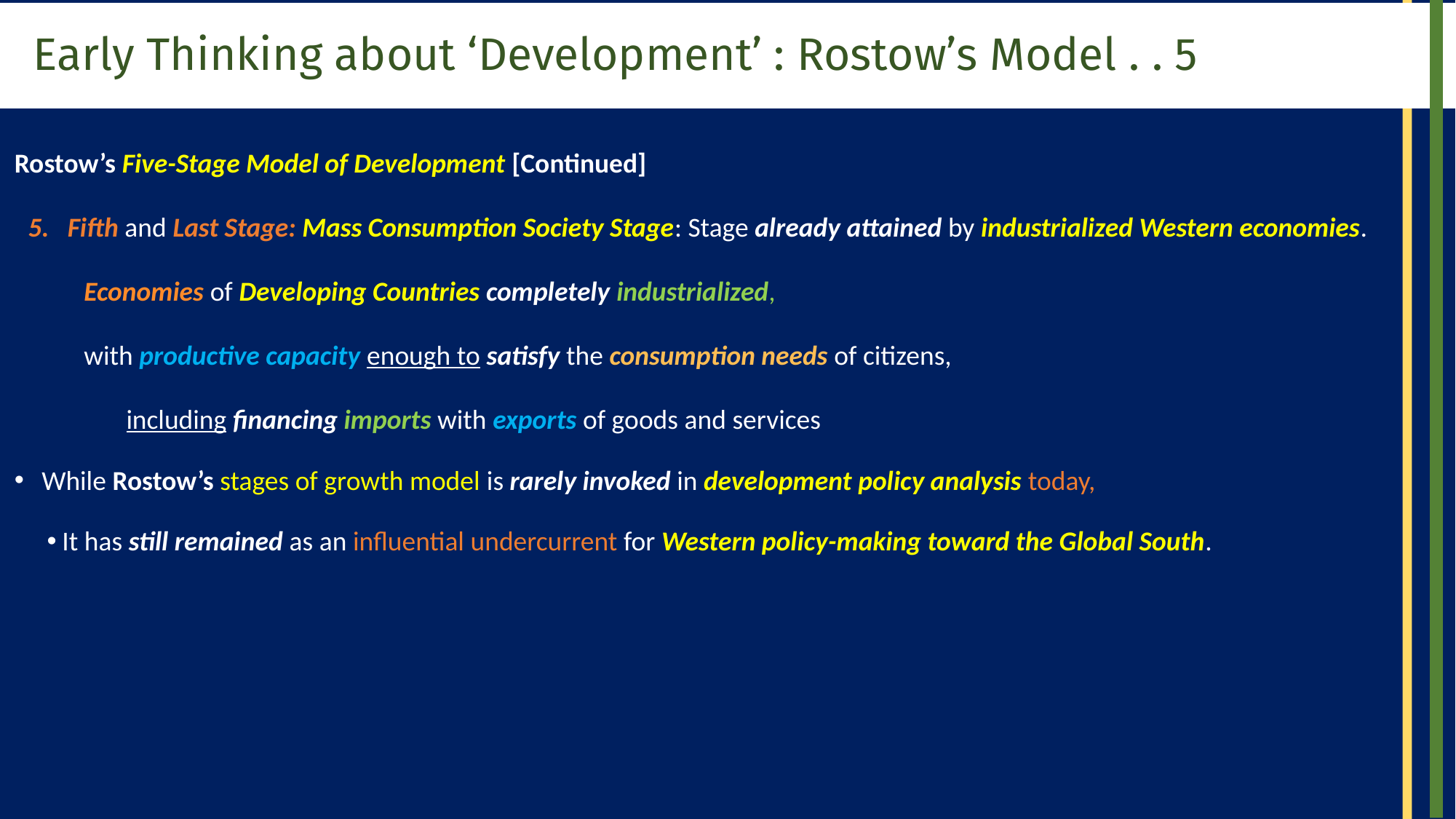

# Early Thinking about ‘Development’ : Rostow’s Model . . 5
Rostow’s Five-Stage Model of Development [Continued]
Fifth and Last Stage: Mass Consumption Society Stage: Stage already attained by industrialized Western economies.
Economies of Developing Countries completely industrialized,
with productive capacity enough to satisfy the consumption needs of citizens,
including financing imports with exports of goods and services
While Rostow’s stages of growth model is rarely invoked in development policy analysis today,
It has still remained as an influential undercurrent for Western policy-making toward the Global South.